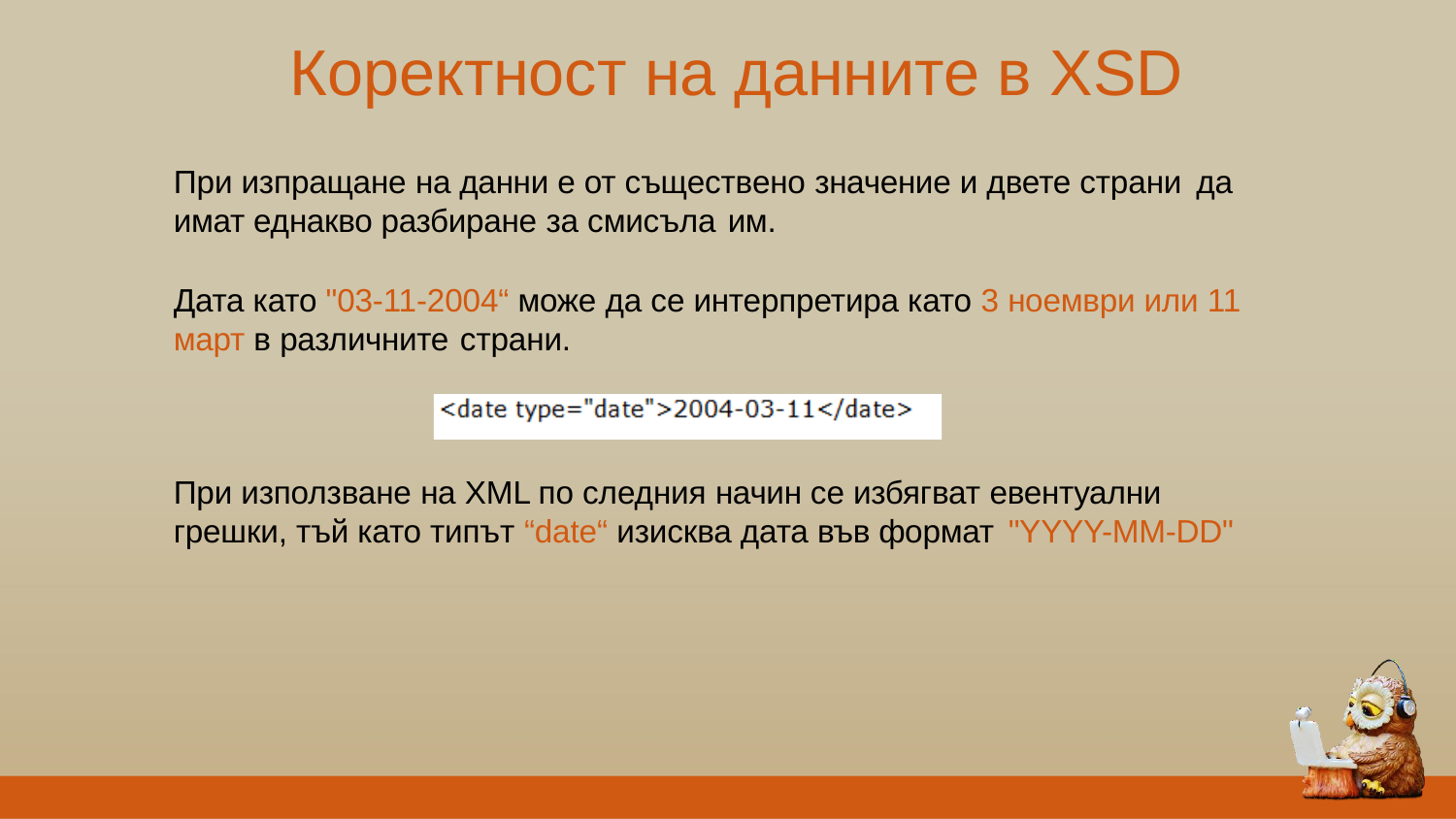

# Коректност на данните в XSD
При изпращане на данни е от съществено значение и двете страни да
имат еднакво разбиране за смисъла им.

Дата като "03-11-2004“ може да се интерпретира като 3 ноември или 11  март в различните страни.

При използване на XML по следния начин се избягват евентуални  грешки, тъй като типът “date“ изисква дата във формат "YYYY-MM-DD"